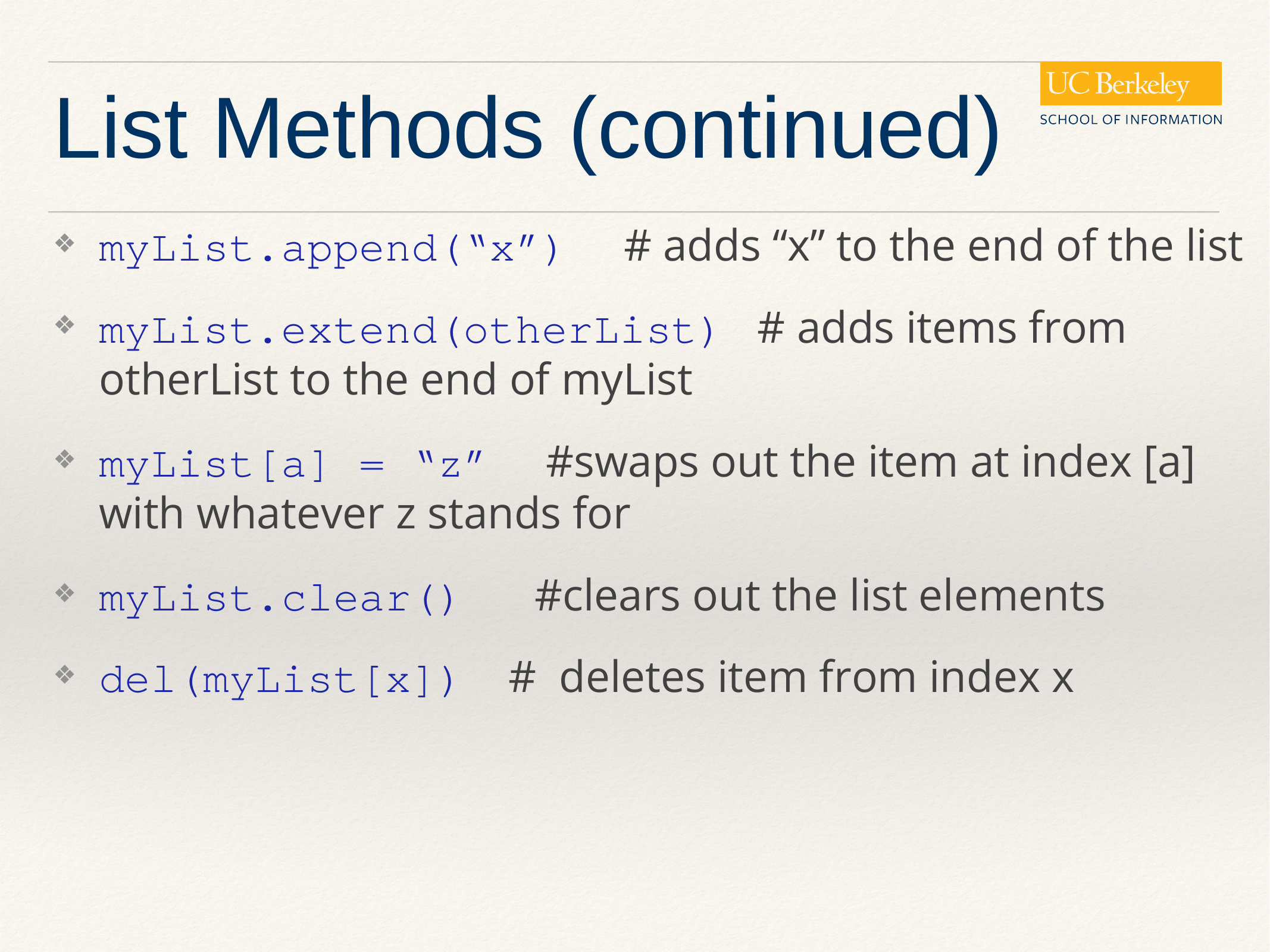

# List Methods (continued)
myList.append(“x”)     # adds “x” to the end of the list
myList.extend(otherList)   # adds items from otherList to the end of myList
myList[a] = “z”     #swaps out the item at index [a] with whatever z stands for
myList.clear()     #clears out the list elements
del(myList[x])    #  deletes item from index x
9